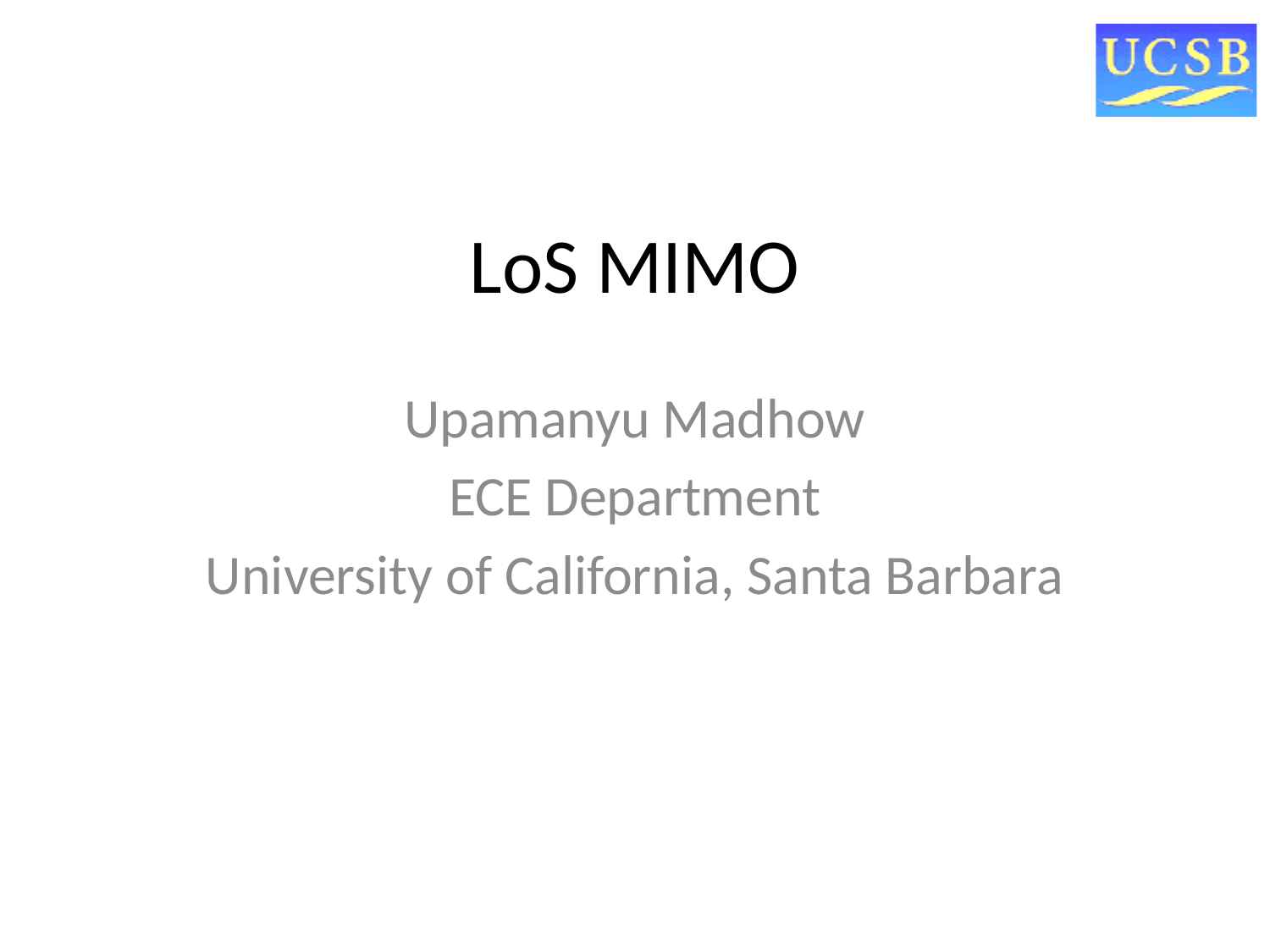

# LoS MIMO
Upamanyu Madhow
ECE Department
University of California, Santa Barbara